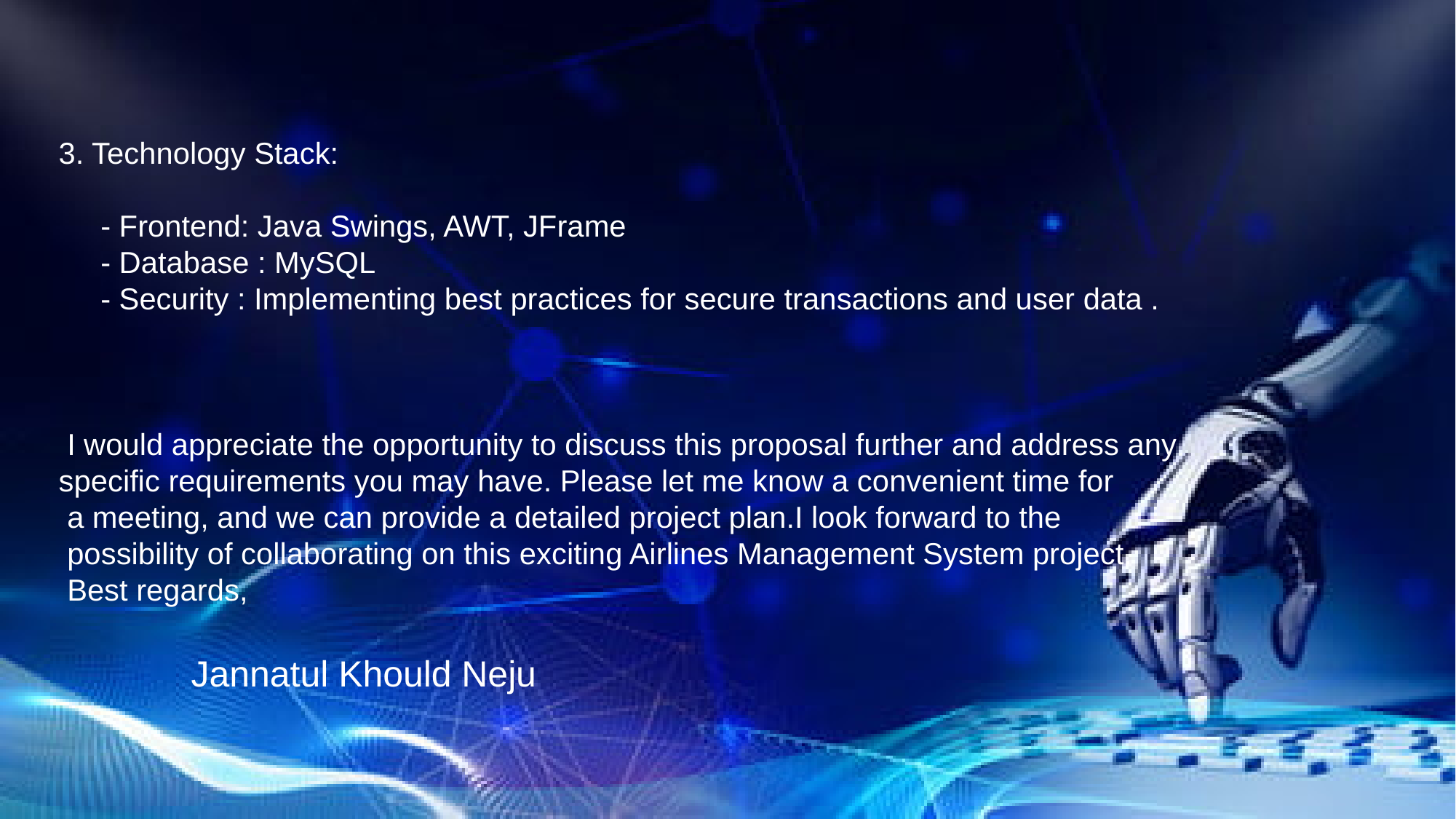

3. Technology Stack:

     - Frontend: Java Swings, AWT, JFrame
     - Database : MySQL
     - Security : Implementing best practices for secure transactions and user data .

 I would appreciate the opportunity to discuss this proposal further and address any
specific requirements you may have. Please let me know a convenient time for
 a meeting, and we can provide a detailed project plan.I look forward to the
 possibility of collaborating on this exciting Airlines Management System project.
 Best regards,

             Jannatul Khould Neju